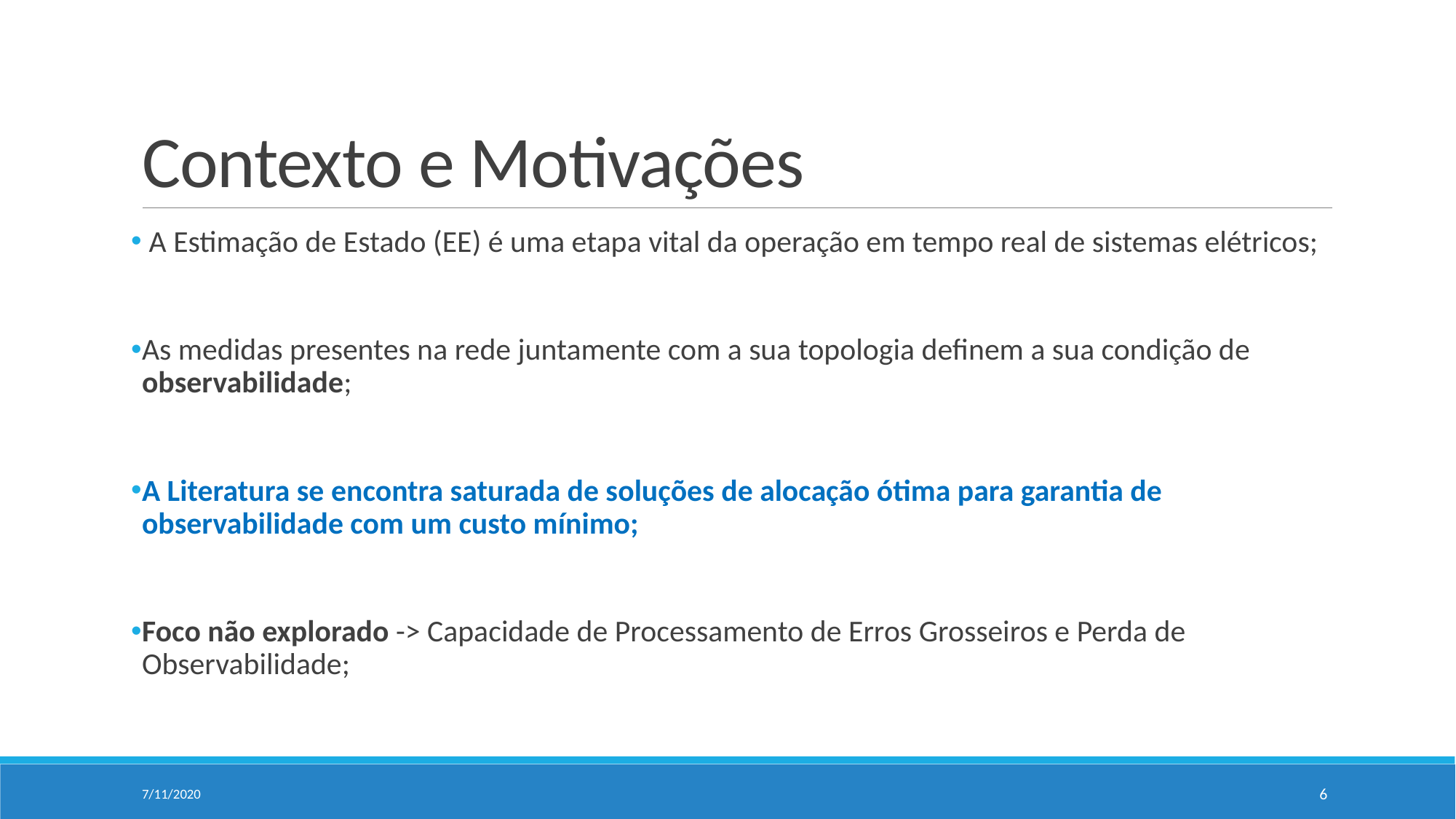

# Contexto e Motivações
 A Estimação de Estado (EE) é uma etapa vital da operação em tempo real de sistemas elétricos;

As medidas presentes na rede juntamente com a sua topologia definem a sua condição de observabilidade;

A Literatura se encontra saturada de soluções de alocação ótima para garantia de observabilidade com um custo mínimo;

Foco não explorado -> Capacidade de Processamento de Erros Grosseiros e Perda de Observabilidade;

7/11/2020
6